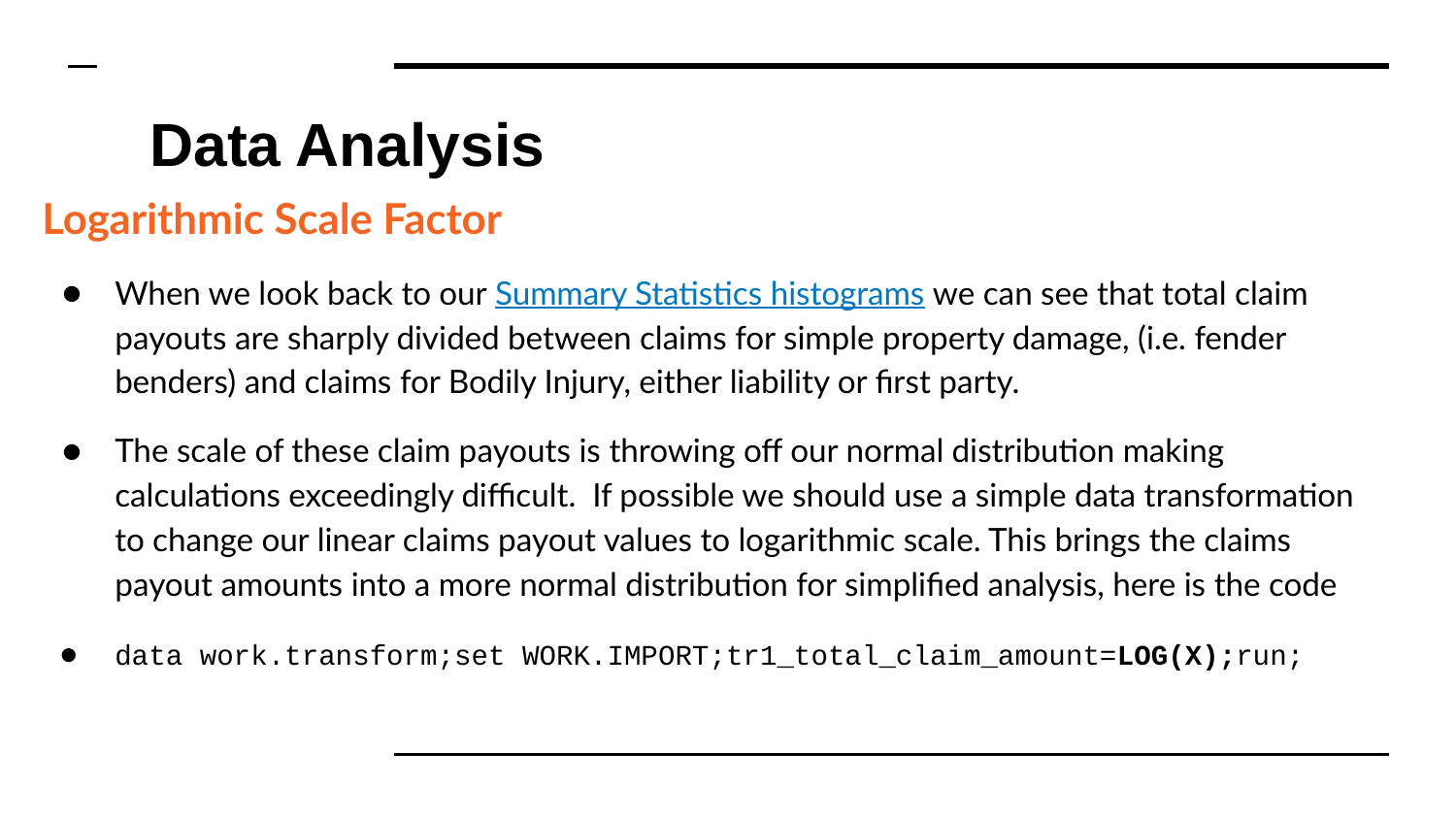

# Data Analysis
Logarithmic Scale Factor
When we look back to our Summary Statistics histograms we can see that total claim payouts are sharply divided between claims for simple property damage, (i.e. fender benders) and claims for Bodily Injury, either liability or first party.
The scale of these claim payouts is throwing off our normal distribution making calculations exceedingly difficult.  If possible we should use a simple data transformation to change our linear claims payout values to logarithmic scale. This brings the claims payout amounts into a more normal distribution for simplified analysis, here is the code
data work.transform;set WORK.IMPORT;tr1_total_claim_amount=LOG(X);run;